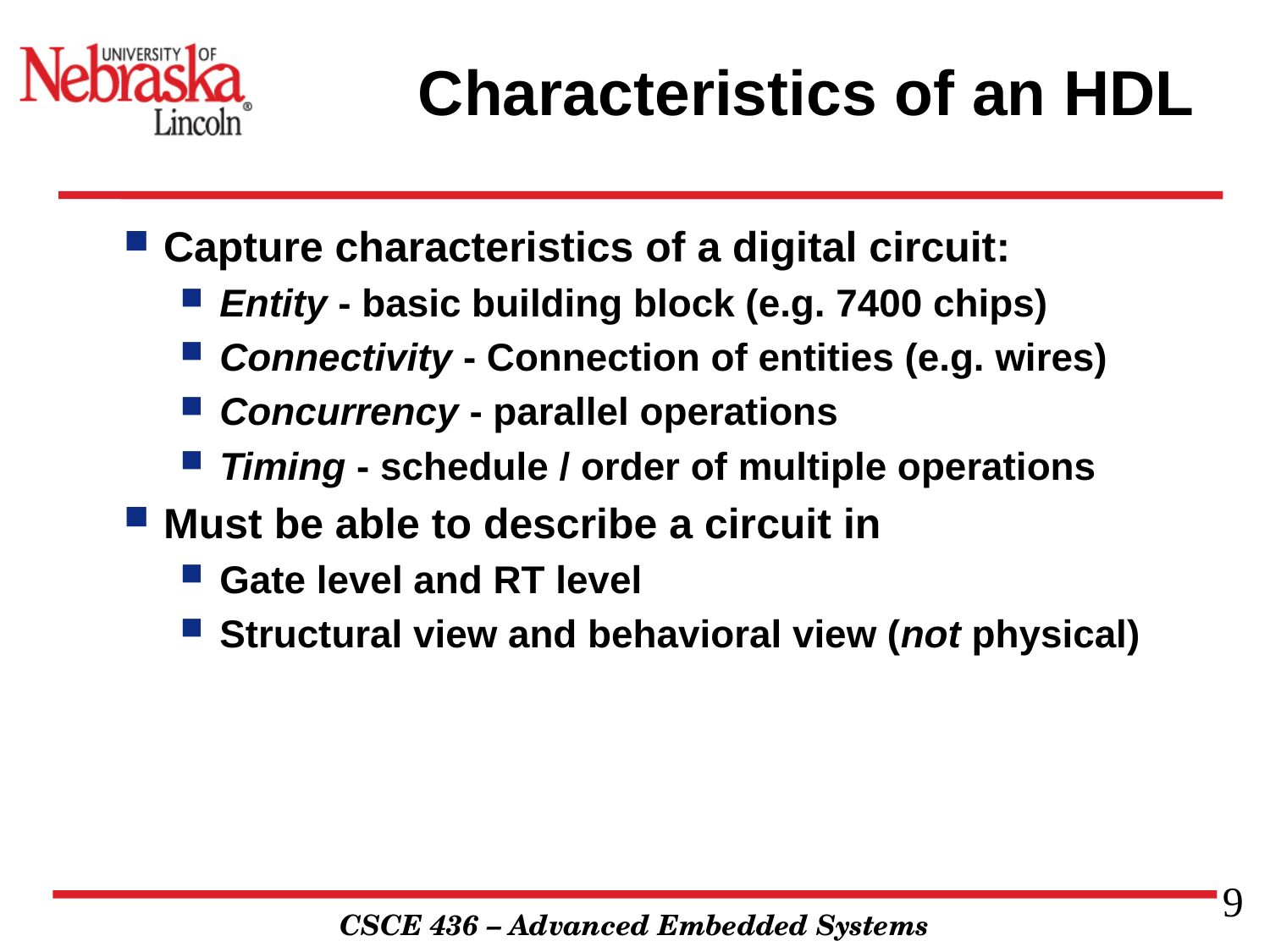

# Characteristics of an HDL
Capture characteristics of a digital circuit:
Entity - basic building block (e.g. 7400 chips)
Connectivity - Connection of entities (e.g. wires)
Concurrency - parallel operations
Timing - schedule / order of multiple operations
Must be able to describe a circuit in
Gate level and RT level
Structural view and behavioral view (not physical)

9